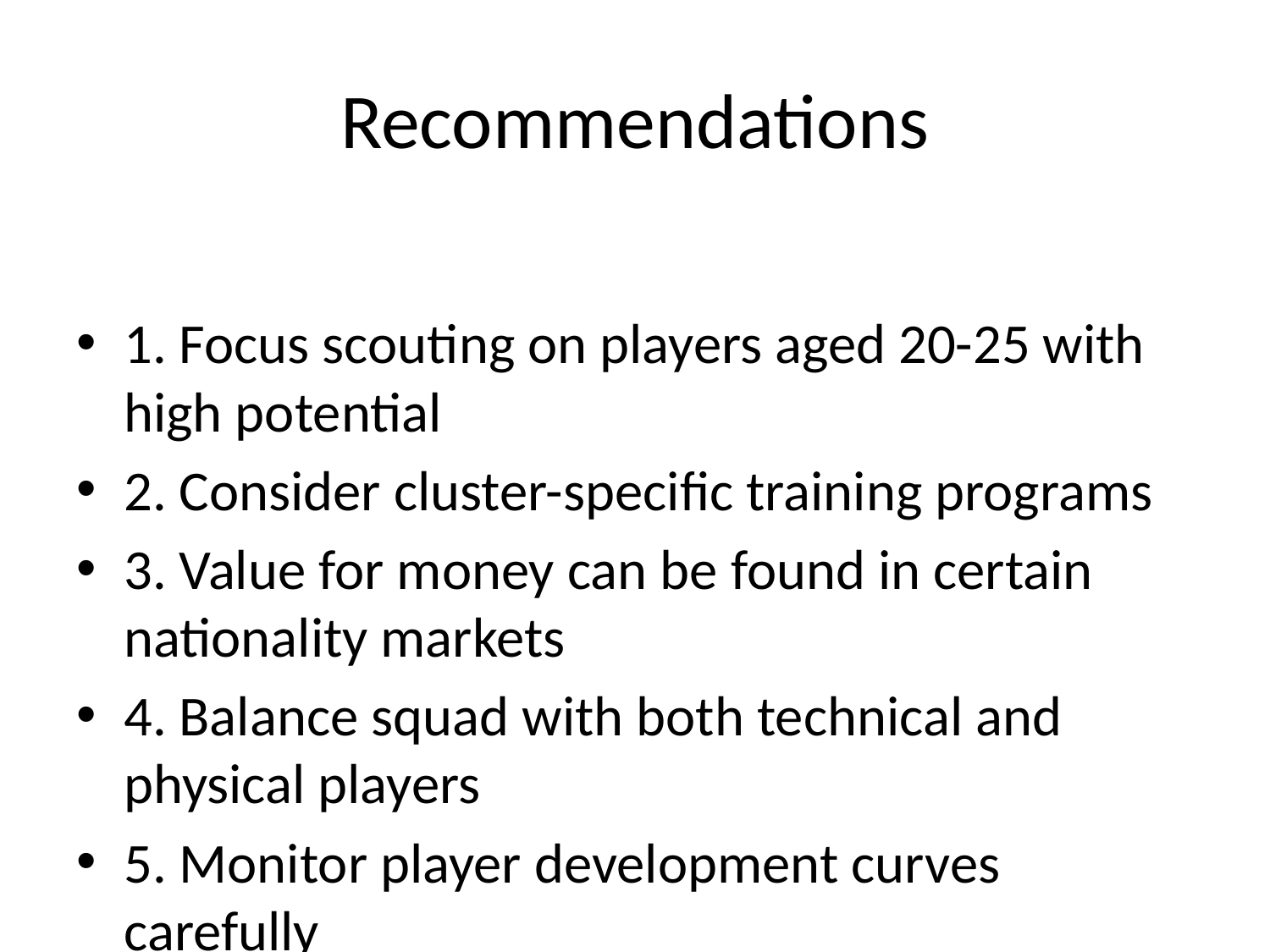

# Recommendations

1. Focus scouting on players aged 20-25 with high potential
2. Consider cluster-specific training programs
3. Value for money can be found in certain nationality markets
4. Balance squad with both technical and physical players
5. Monitor player development curves carefully